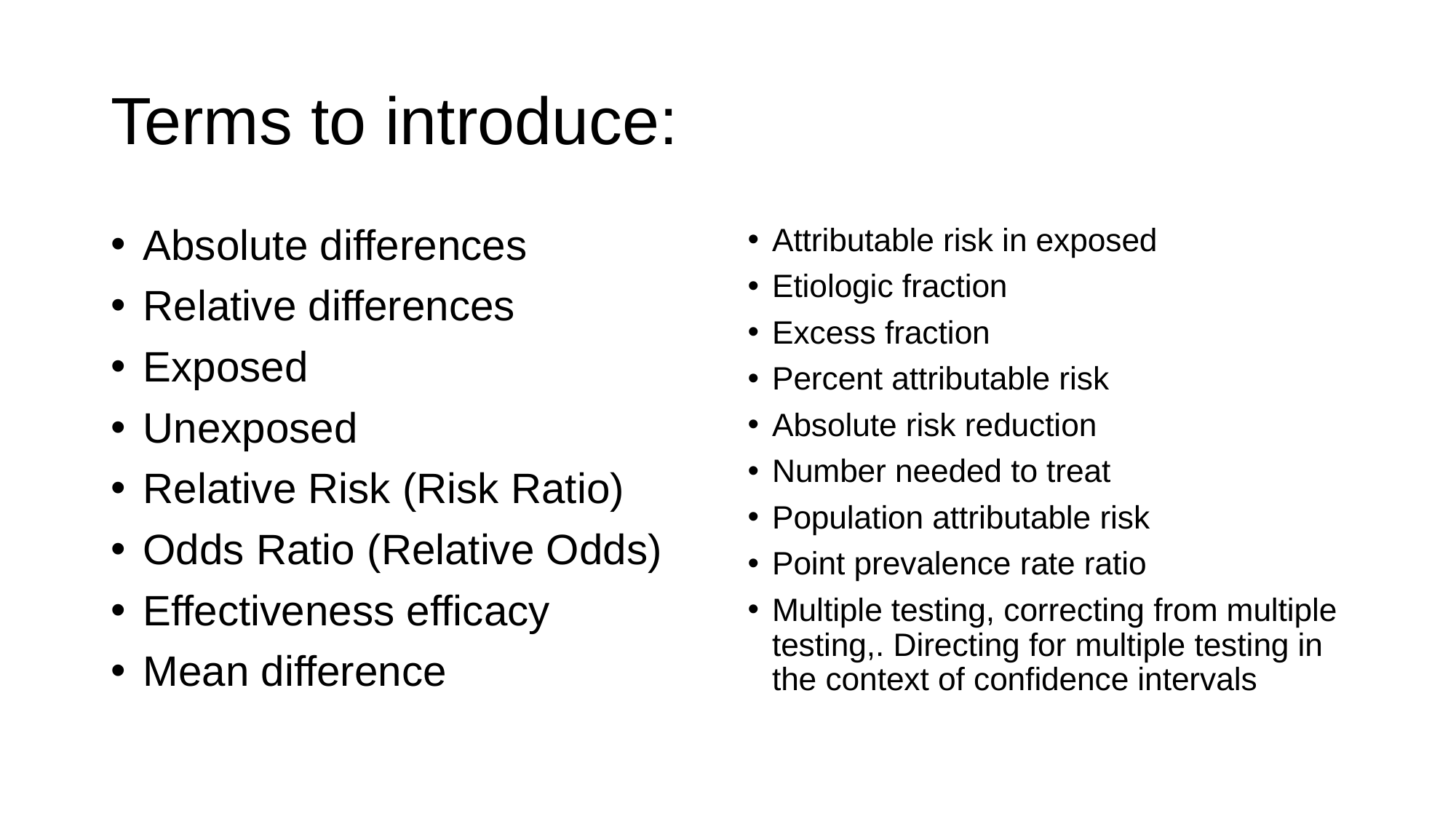

# Terms to introduce:
Absolute differences
Relative differences
Exposed
Unexposed
Relative Risk (Risk Ratio)
Odds Ratio (Relative Odds)
Effectiveness efficacy
Mean difference

Attributable risk in exposed
Etiologic fraction
Excess fraction
Percent attributable risk
Absolute risk reduction
Number needed to treat
Population attributable risk
Point prevalence rate ratio
Multiple testing, correcting from multiple testing,. Directing for multiple testing in the context of confidence intervals